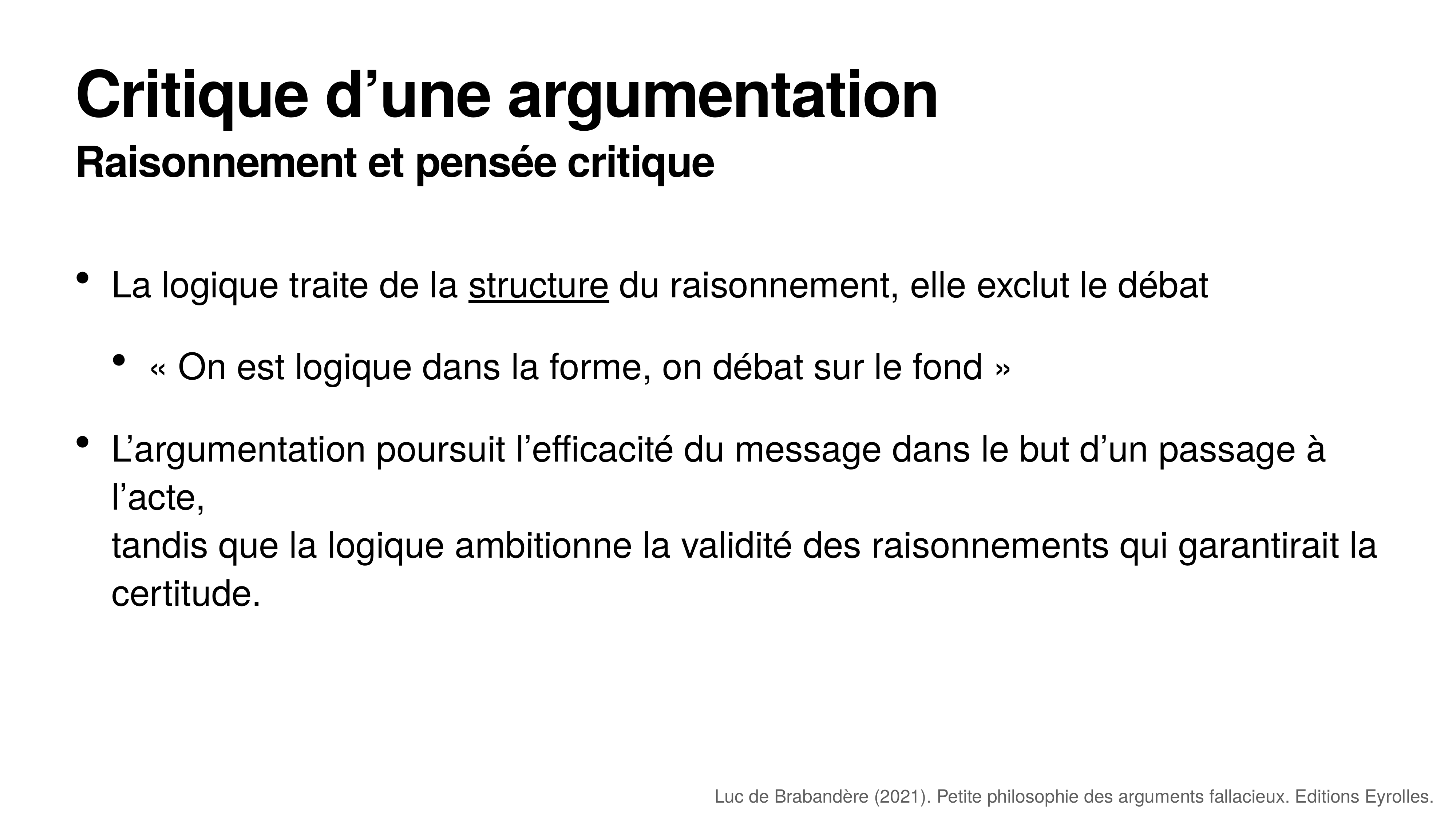

# Critique d’une argumentation
Raisonnement et pensée critique
La logique traite de la structure du raisonnement, elle exclut le débat
« On est logique dans la forme, on débat sur le fond »
L’argumentation poursuit l’efficacité du message dans le but d’un passage à l’acte,
tandis que la logique ambitionne la validité des raisonnements qui garantirait la certitude.
Luc de Brabandère (2021). Petite philosophie des arguments fallacieux. Editions Eyrolles.